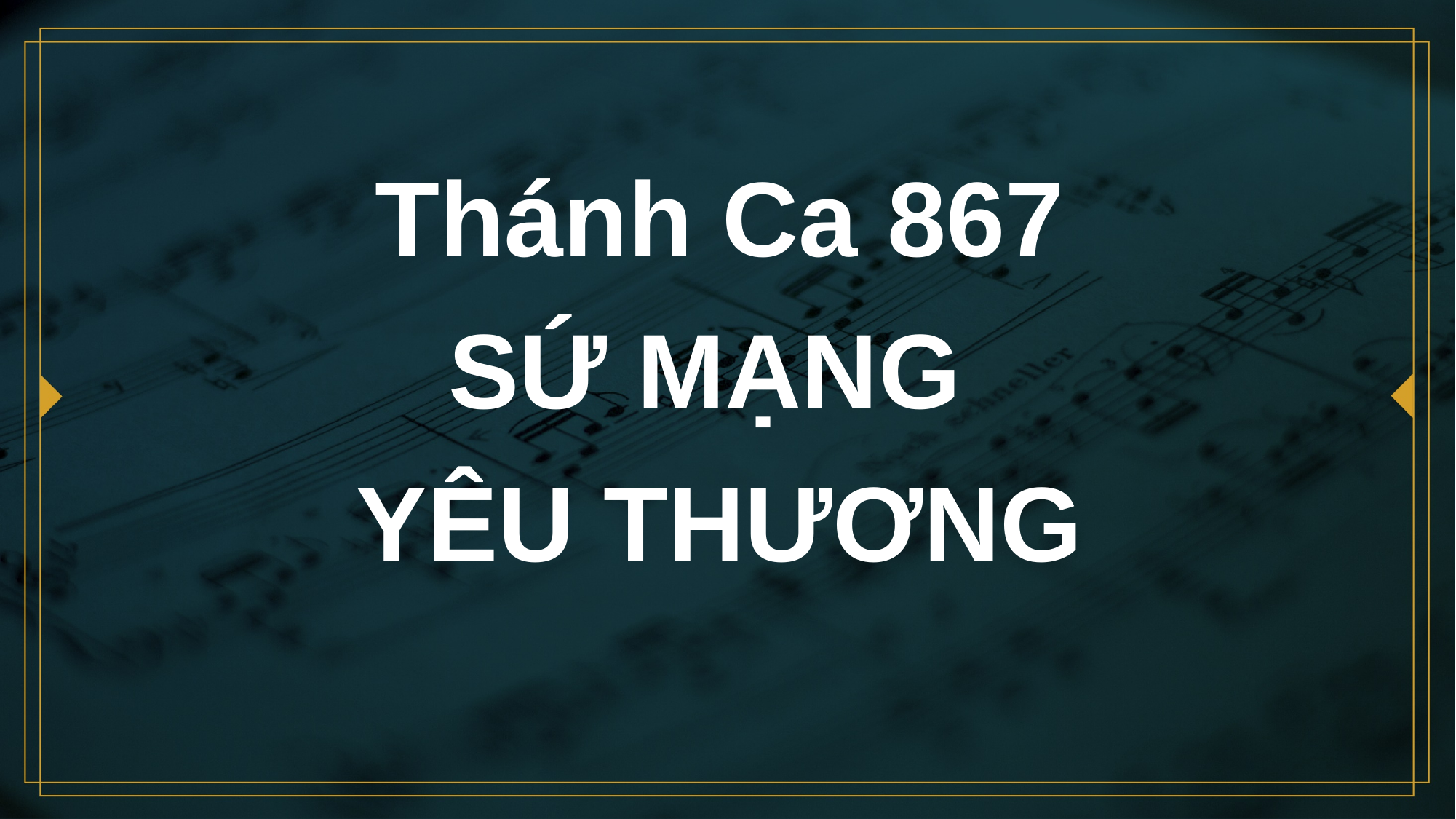

# Thánh Ca 867 SỨ MẠNG YÊU THƯƠNG